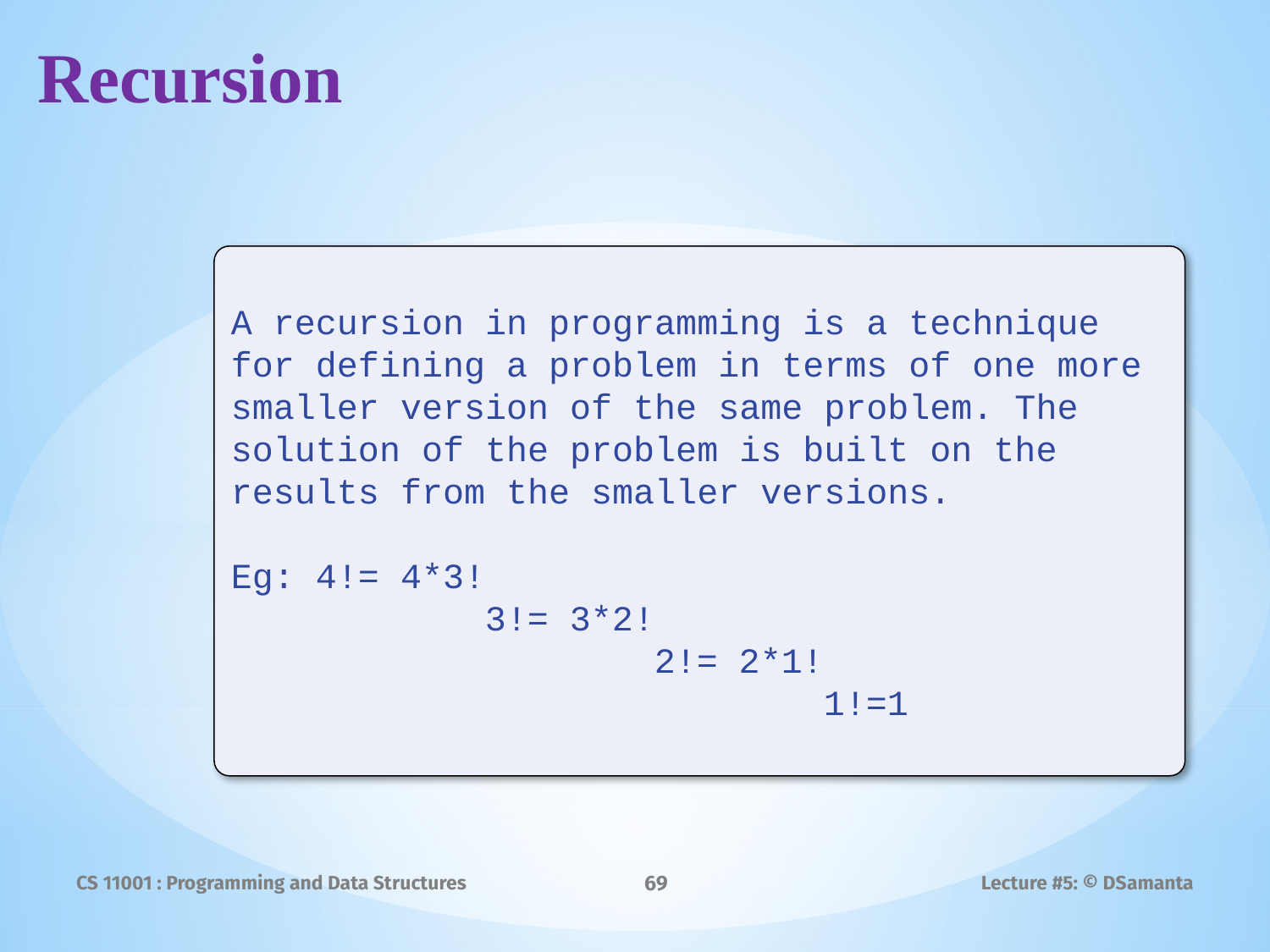

# Recursion
A recursion in programming is a technique for defining a problem in terms of one more smaller version of the same problem. The solution of the problem is built on the results from the smaller versions.

Eg: 4!= 4*3!
		3!= 3*2!
			  2!= 2*1!
				    1!=1
CS 11001 : Programming and Data Structures
69
Lecture #5: © DSamanta